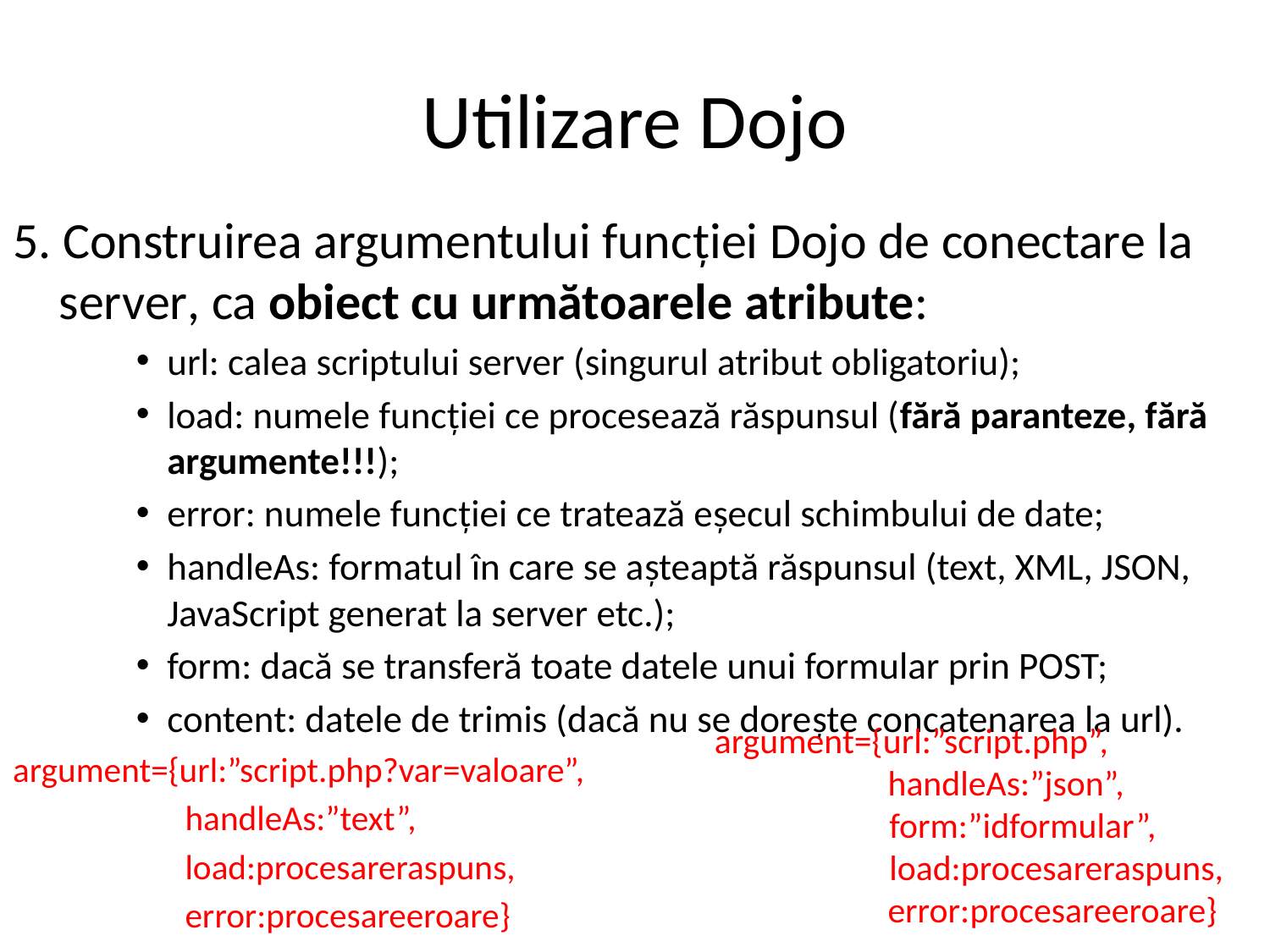

# Utilizare Dojo
5. Construirea argumentului funcției Dojo de conectare la server, ca obiect cu următoarele atribute:
url: calea scriptului server (singurul atribut obligatoriu);
load: numele funcției ce procesează răspunsul (fără paranteze, fără argumente!!!);
error: numele funcției ce tratează eșecul schimbului de date;
handleAs: formatul în care se așteaptă răspunsul (text, XML, JSON, JavaScript generat la server etc.);
form: dacă se transferă toate datele unui formular prin POST;
content: datele de trimis (dacă nu se dorește concatenarea la url).
argument={url:”script.php?var=valoare”,
                      handleAs:”text”,
                      load:procesareraspuns,
                      error:procesareeroare}
{argument={url:”script.php”,
	       handleAs:”json”,
                       form:”idformular”,
                       load:procesareraspuns,
	       error:procesareeroare}